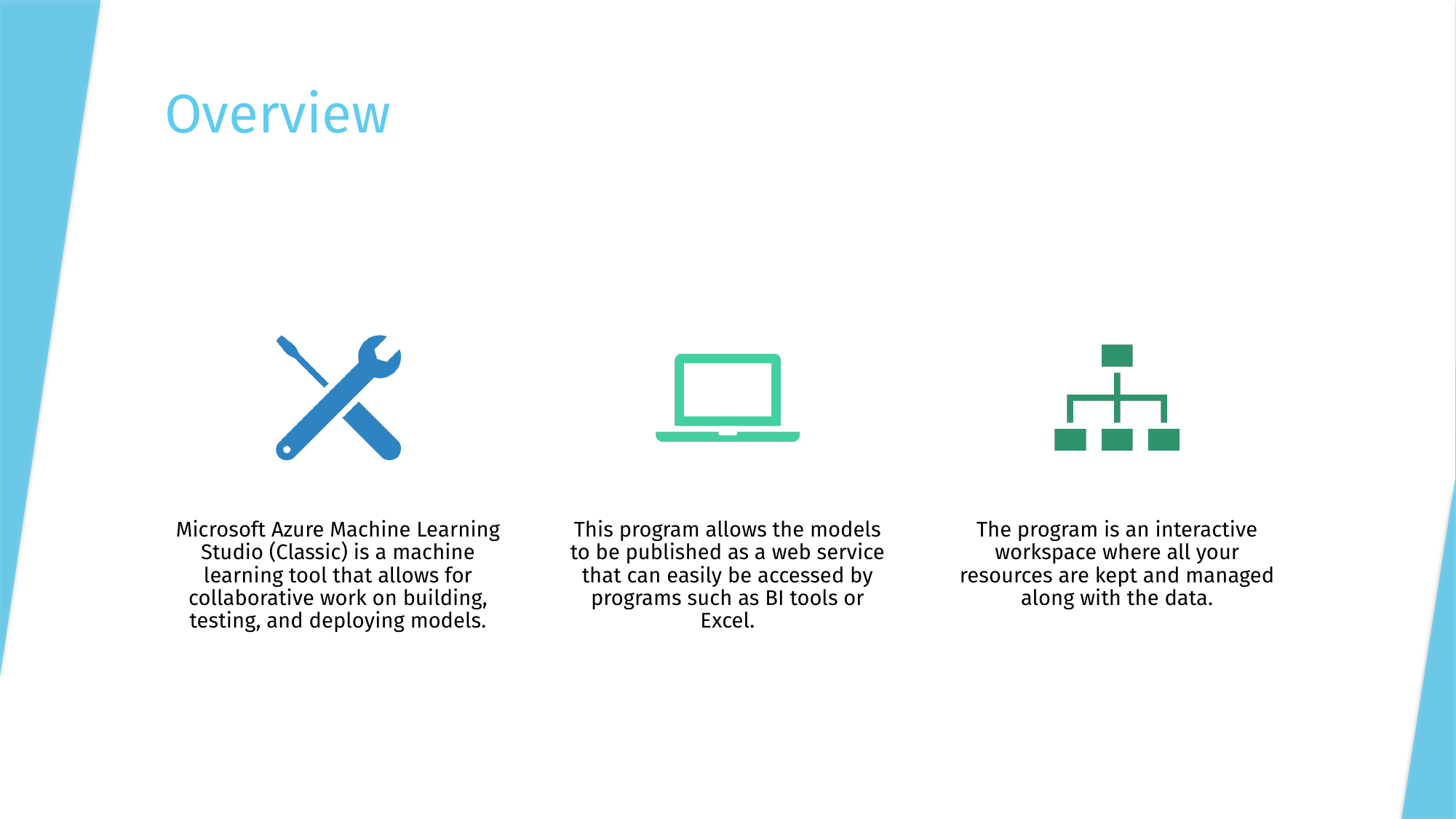

# Overview
Microsoft Azure Machine Learning Studio (Classic) is a machine learning tool that allows for collaborative work on building, testing, and deploying models.
This program allows the models to be published as a web service that can easily be accessed by programs such as BI tools or Excel.
The program is an interactive workspace where all your resources are kept and managed along with the data.